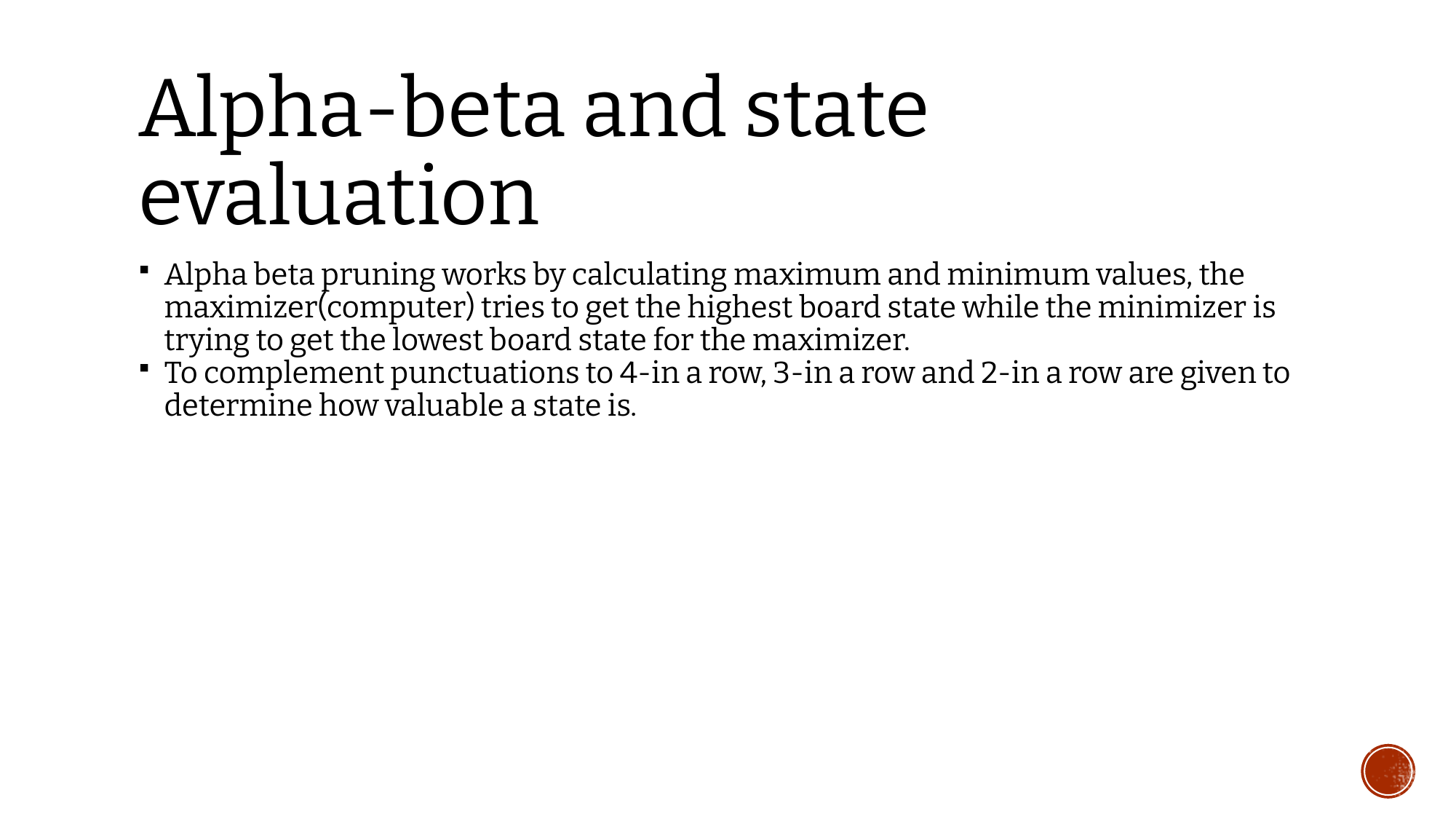

Alpha-beta and state evaluation
Alpha beta pruning works by calculating maximum and minimum values, the maximizer(computer) tries to get the highest board state while the minimizer is trying to get the lowest board state for the maximizer.
To complement punctuations to 4-in a row, 3-in a row and 2-in a row are given to determine how valuable a state is.